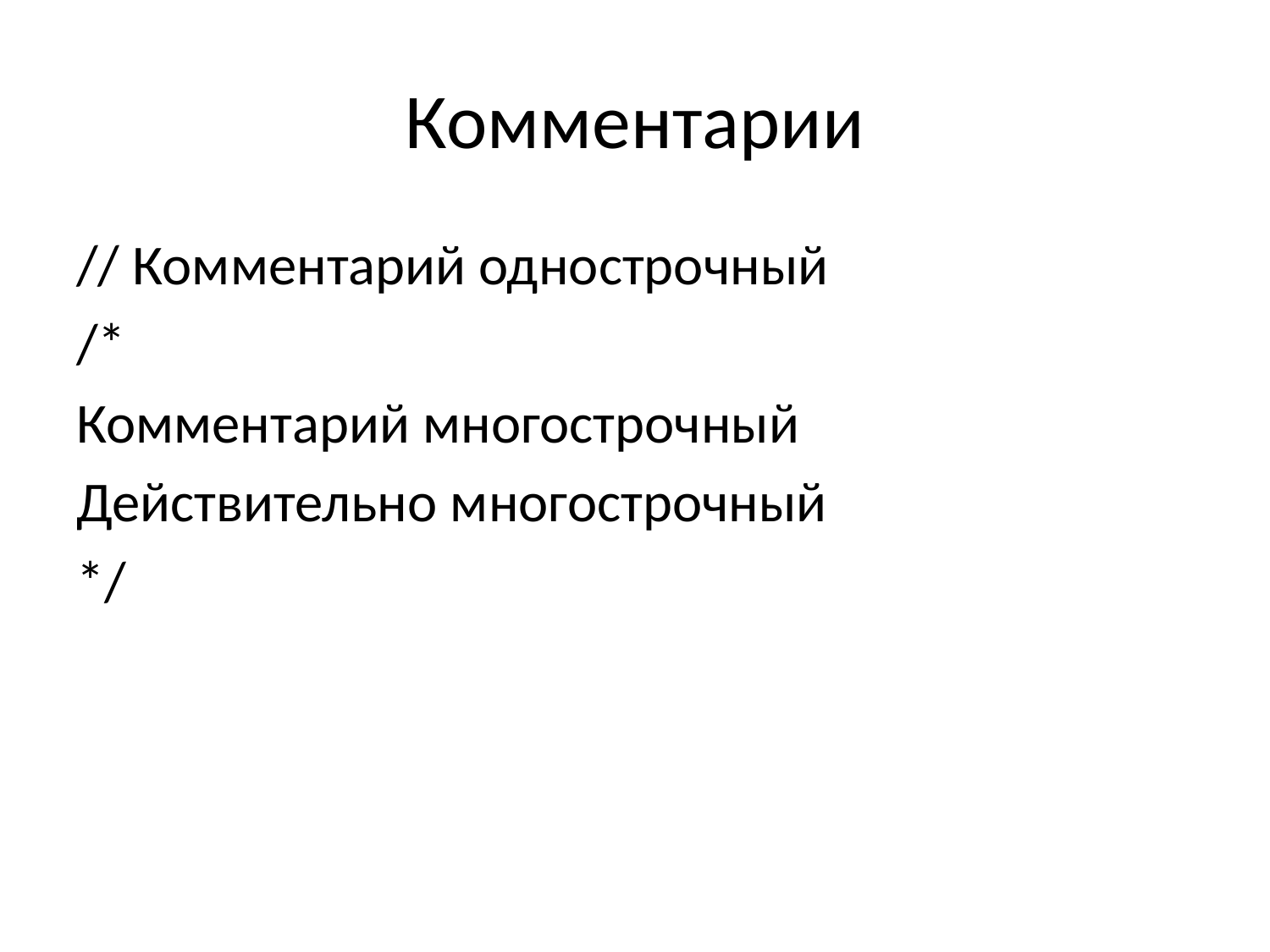

# Комментарии
// Комментарий однострочный
/*
Комментарий многострочный
Действительно многострочный
*/